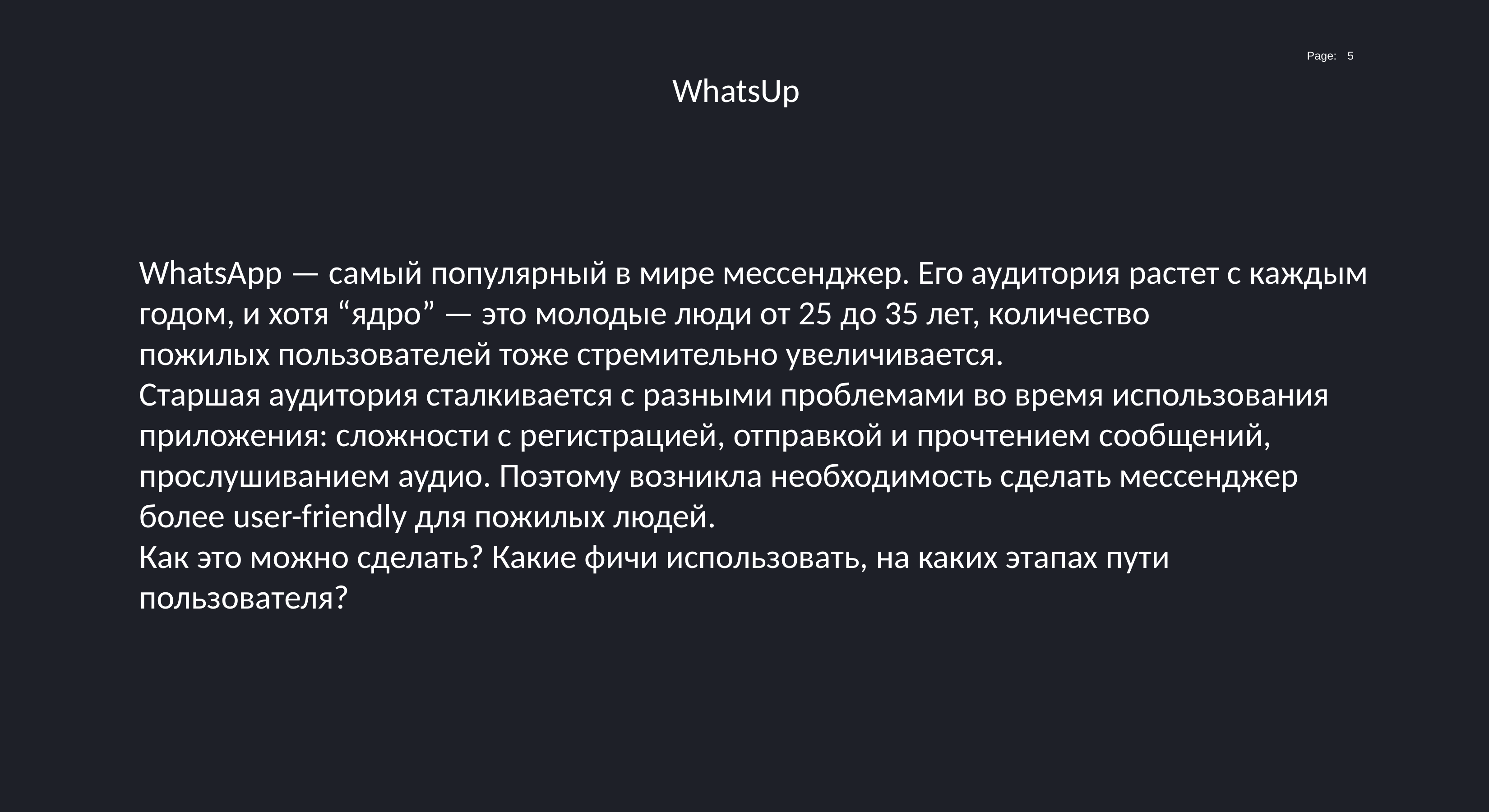

5
WhatsUp
WhatsApp — самый популярный в мире мессенджер. Его аудитория растет с каждым годом, и хотя “ядро” — это молодые люди от 25 до 35 лет, количество пожилых пользователей тоже стремительно увеличивается.
Старшая аудитория сталкивается с разными проблемами во время использования приложения: сложности с регистрацией, отправкой и прочтением сообщений, прослушиванием аудио. Поэтому возникла необходимость сделать мессенджер более user-friendly для пожилых людей.
Как это можно сделать? Какие фичи использовать, на каких этапах пути пользователя?